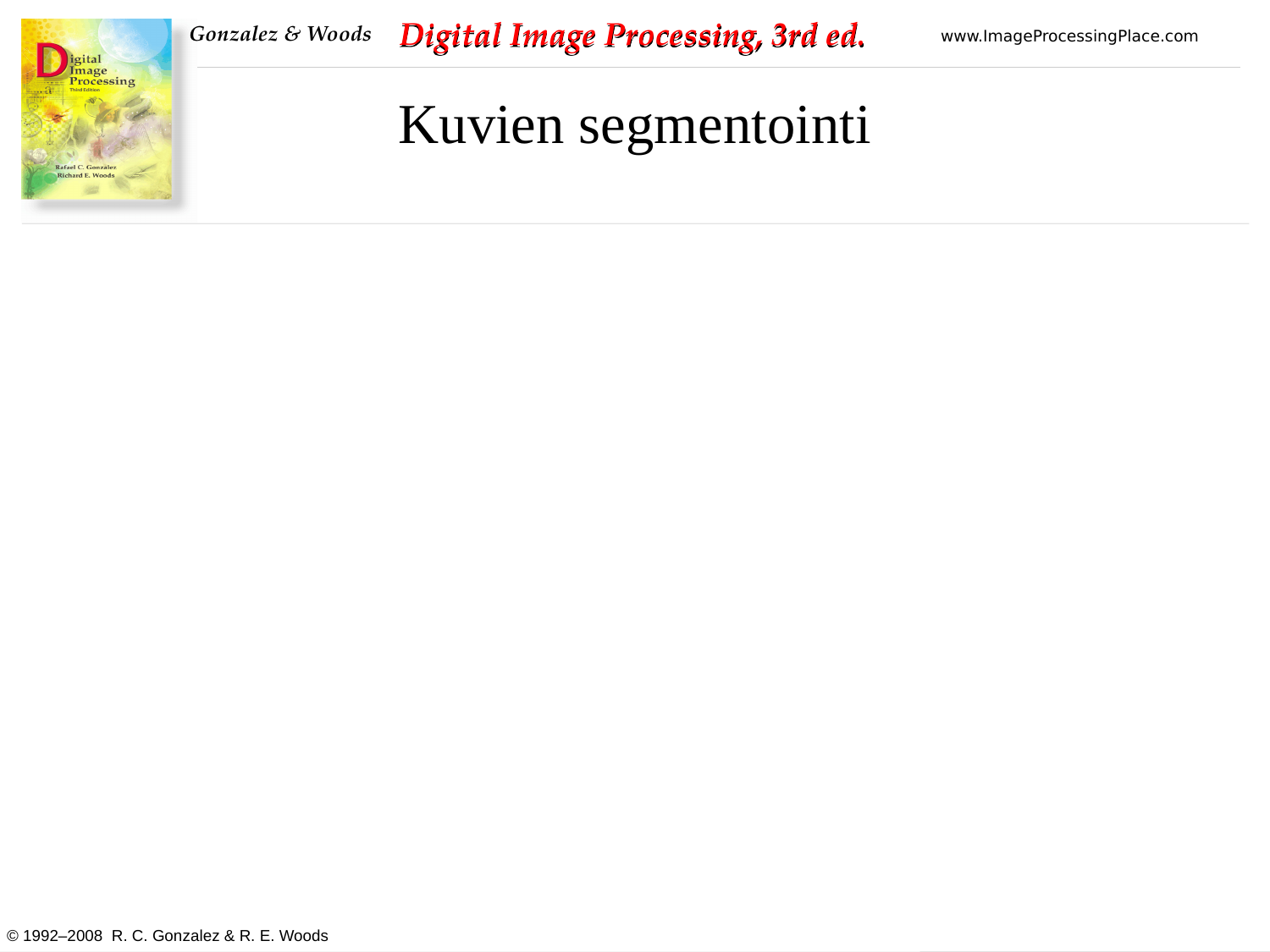

# Kuvien segmentointi
Kuvan segmentoinnilla tarkoitetaan kuvan sisältämien objektien hakua.

Segmentointi voidaan toteuttaa kahdella eri tavalla: hakemalla kuvan yhtenäisiä alueita tai hakemalla kuvasta epäjatkuvuuskohtia.

Segmentointi on olennainen osa konenäköjärjestelmiä, koska sillä erotellaan olennainen epäolennaisesta ja näin helpotetaan suoritettavaa tehtävää.